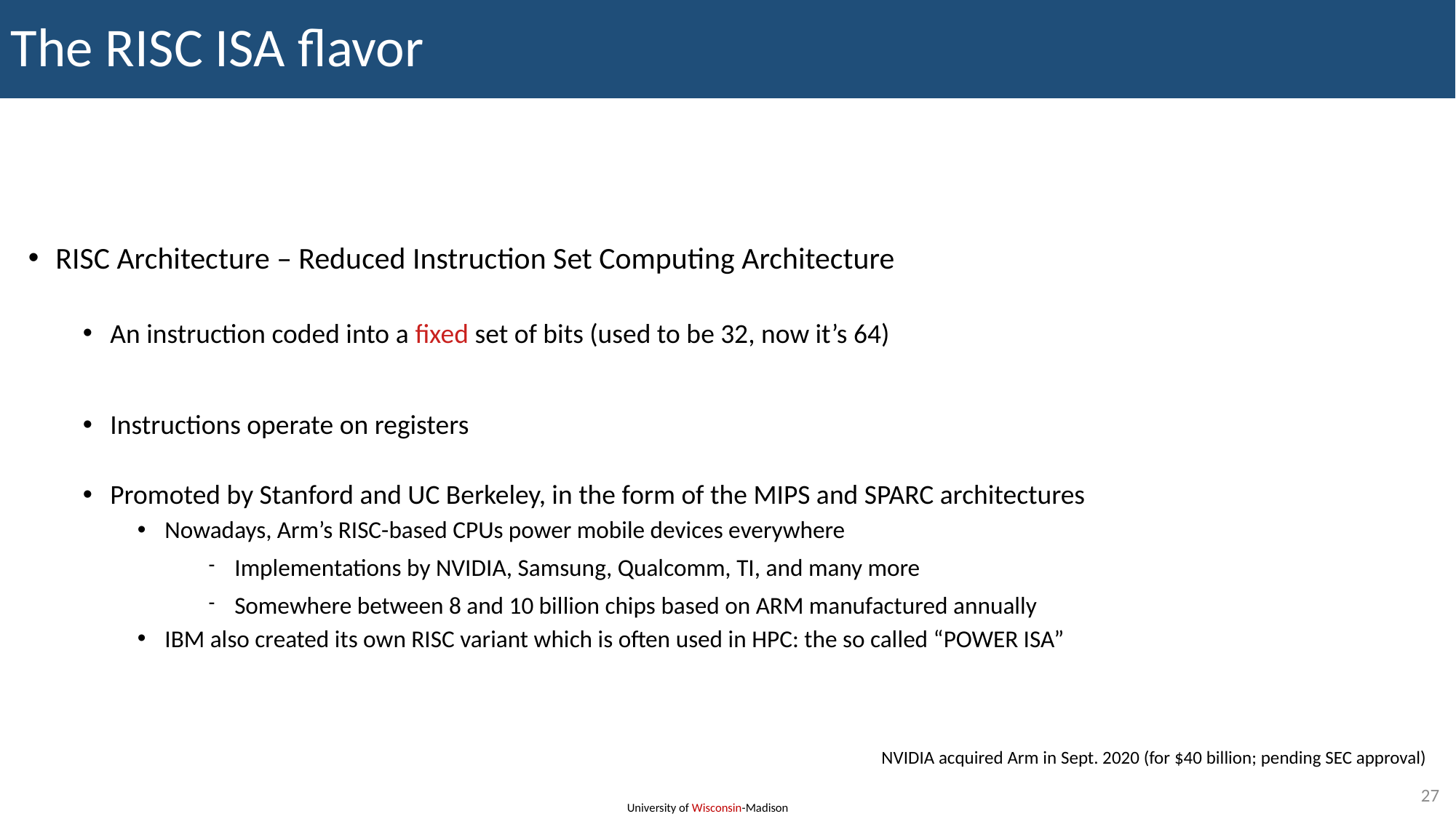

The RISC ISA flavor

RISC Architecture – Reduced Instruction Set Computing Architecture

An instruction coded into a fixed set of bits (used to be 32, now it’s 64)

Instructions operate on registers

Promoted by Stanford and UC Berkeley, in the form of the MIPS and SPARC architectures
Nowadays, Arm’s RISC-based CPUs power mobile devices everywhere
Implementations by NVIDIA, Samsung, Qualcomm, TI, and many more
Somewhere between 8 and 10 billion chips based on ARM manufactured annually
IBM also created its own RISC variant which is often used in HPC: the so called “POWER ISA”

NVIDIA acquired Arm in Sept. 2020 (for $40 billion; pending SEC approval)
27